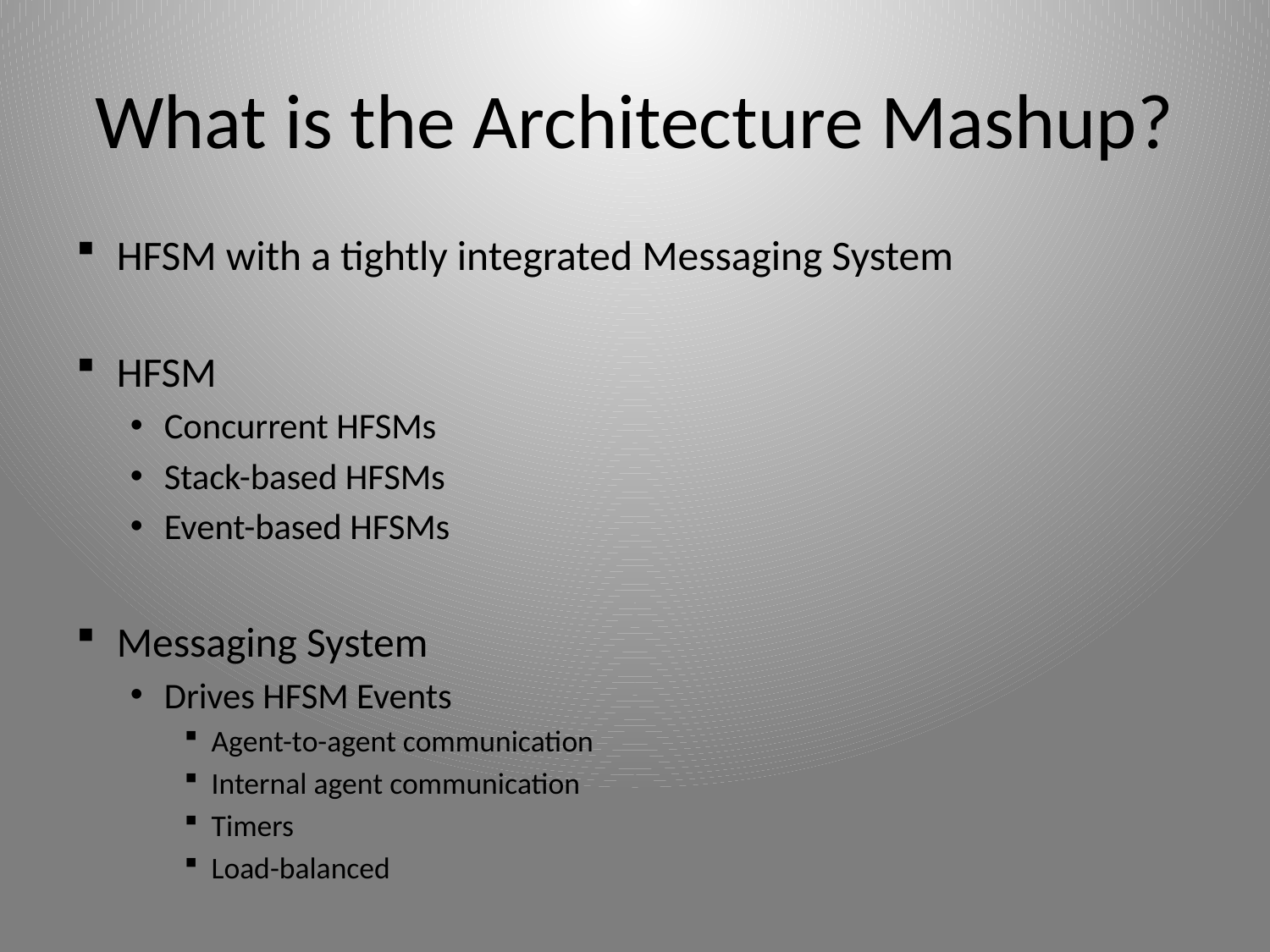

# What is the Architecture Mashup?
HFSM with a tightly integrated Messaging System

HFSM
Concurrent HFSMs
Stack-based HFSMs
Event-based HFSMs

Messaging System
Drives HFSM Events
Agent-to-agent communication
Internal agent communication
Timers
Load-balanced